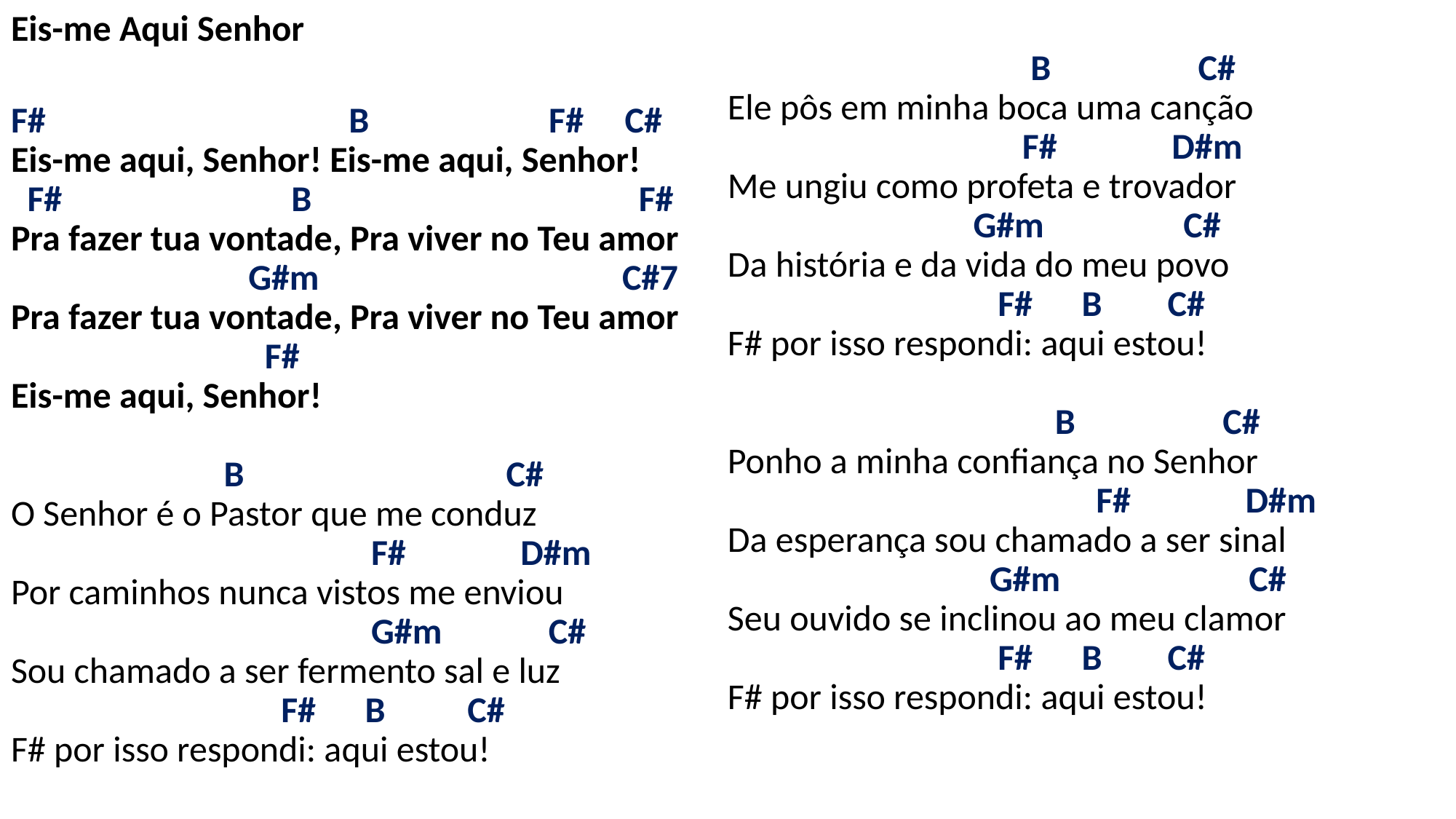

# Eis-me Aqui Senhor F#                                     B                      F#     C# Eis-me aqui, Senhor! Eis-me aqui, Senhor! F#                            B                                        F# Pra fazer tua vontade, Pra viver no Teu amor G#m                                     C#7 Pra fazer tua vontade, Pra viver no Teu amor F# Eis-me aqui, Senhor! B                                C# O Senhor é o Pastor que me conduz F#              D#m Por caminhos nunca vistos me enviou G#m             C# Sou chamado a ser fermento sal e luz F#      B          C# F# por isso respondi: aqui estou! B                  C# Ele pôs em minha boca uma canção F#              D#m Me ungiu como profeta e trovador G#m                 C# Da história e da vida do meu povo F#      B        C# F# por isso respondi: aqui estou! B                  C# Ponho a minha confiança no Senhor F#              D#m Da esperança sou chamado a ser sinal G#m                       C# Seu ouvido se inclinou ao meu clamor F#      B        C# F# por isso respondi: aqui estou!